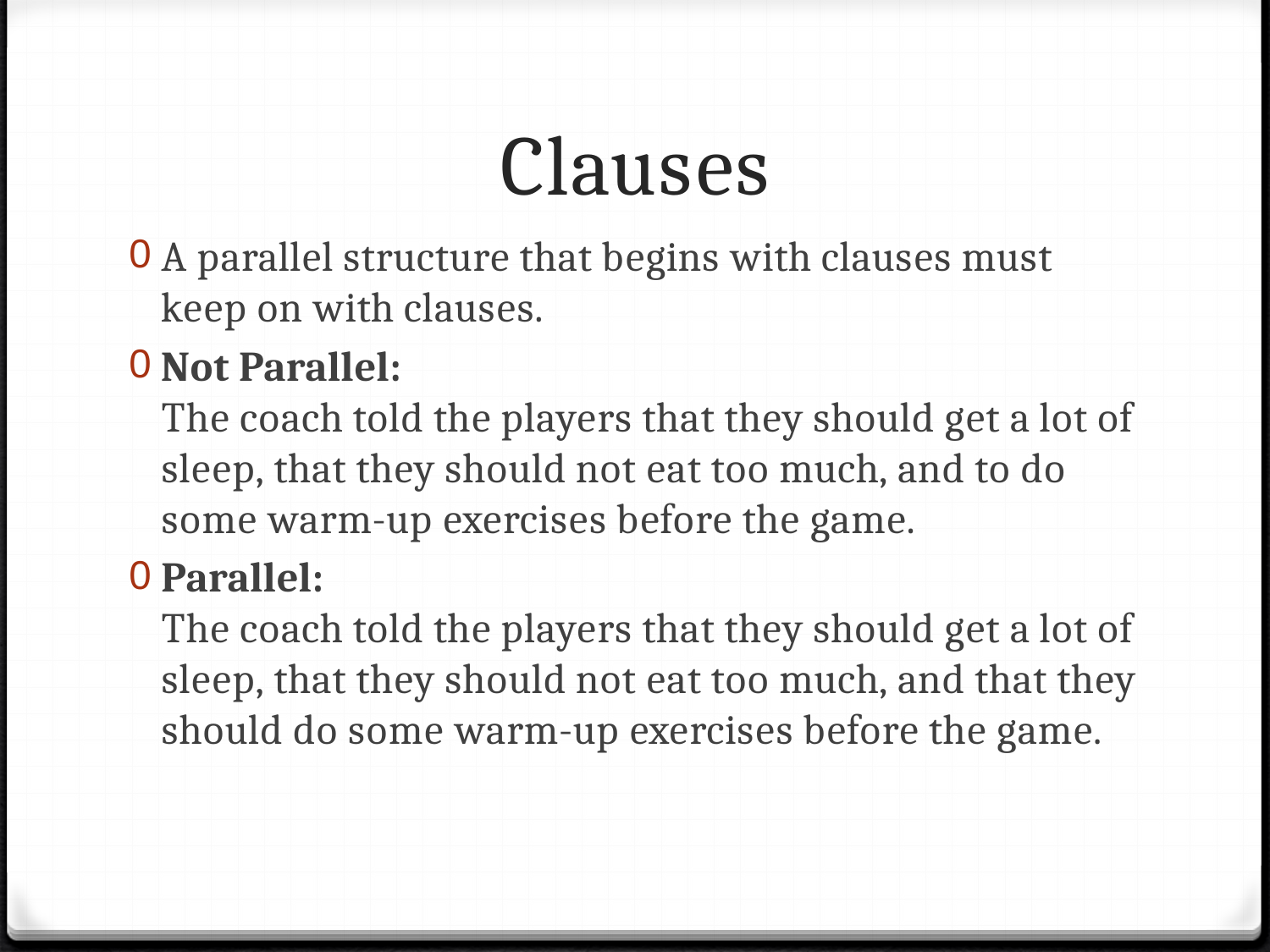

# Clauses
A parallel structure that begins with clauses must keep on with clauses.
Not Parallel:
The coach told the players that they should get a lot of sleep, that they should not eat too much, and to do some warm-up exercises before the game.
Parallel:
The coach told the players that they should get a lot of sleep, that they should not eat too much, and that they should do some warm-up exercises before the game.